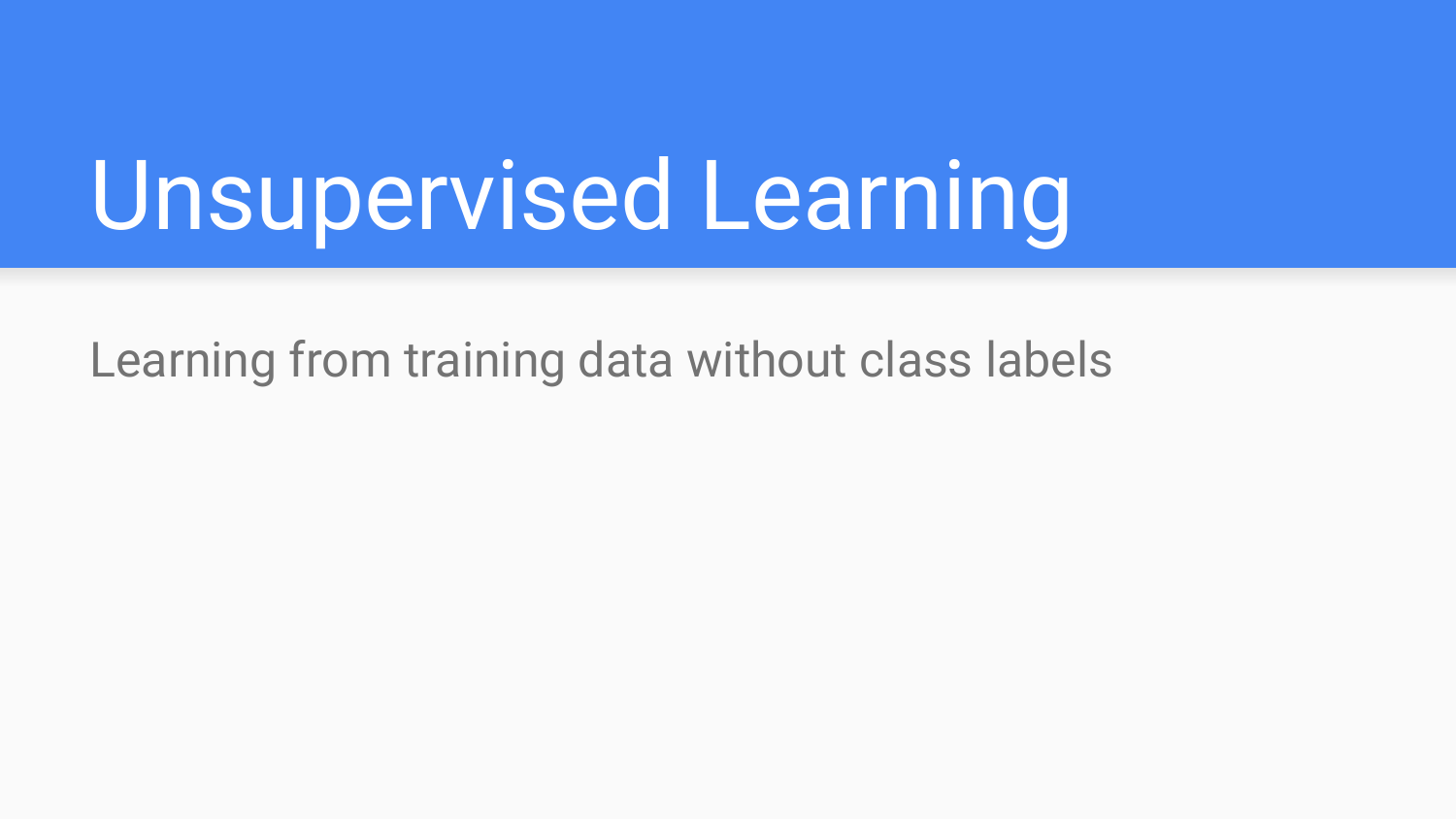

# Unsupervised Learning
Learning from training data without class labels